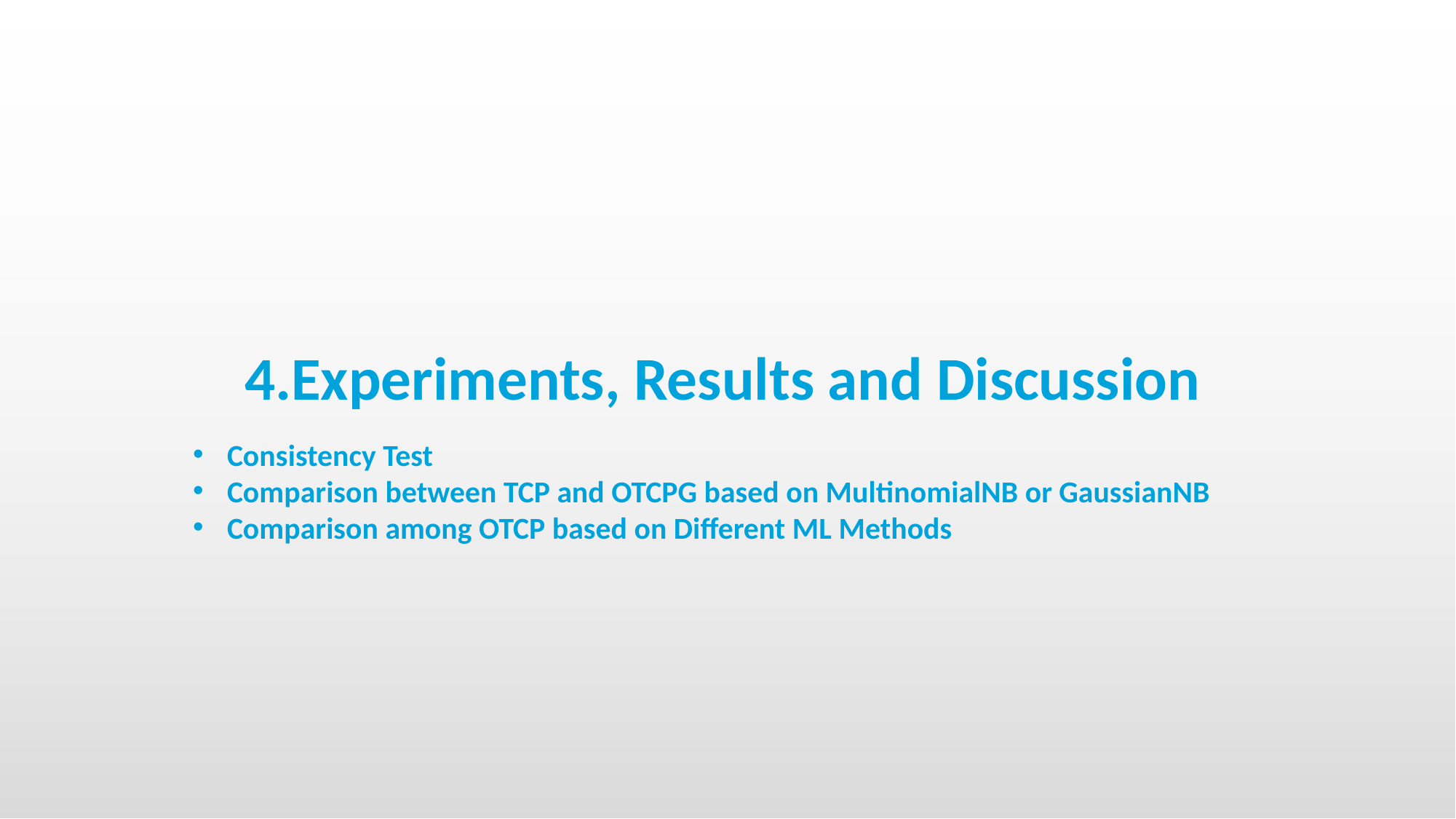

4.Experiments, Results and Discussion
Consistency Test
Comparison between TCP and OTCPG based on MultinomialNB or GaussianNB
Comparison among OTCP based on Different ML Methods
23